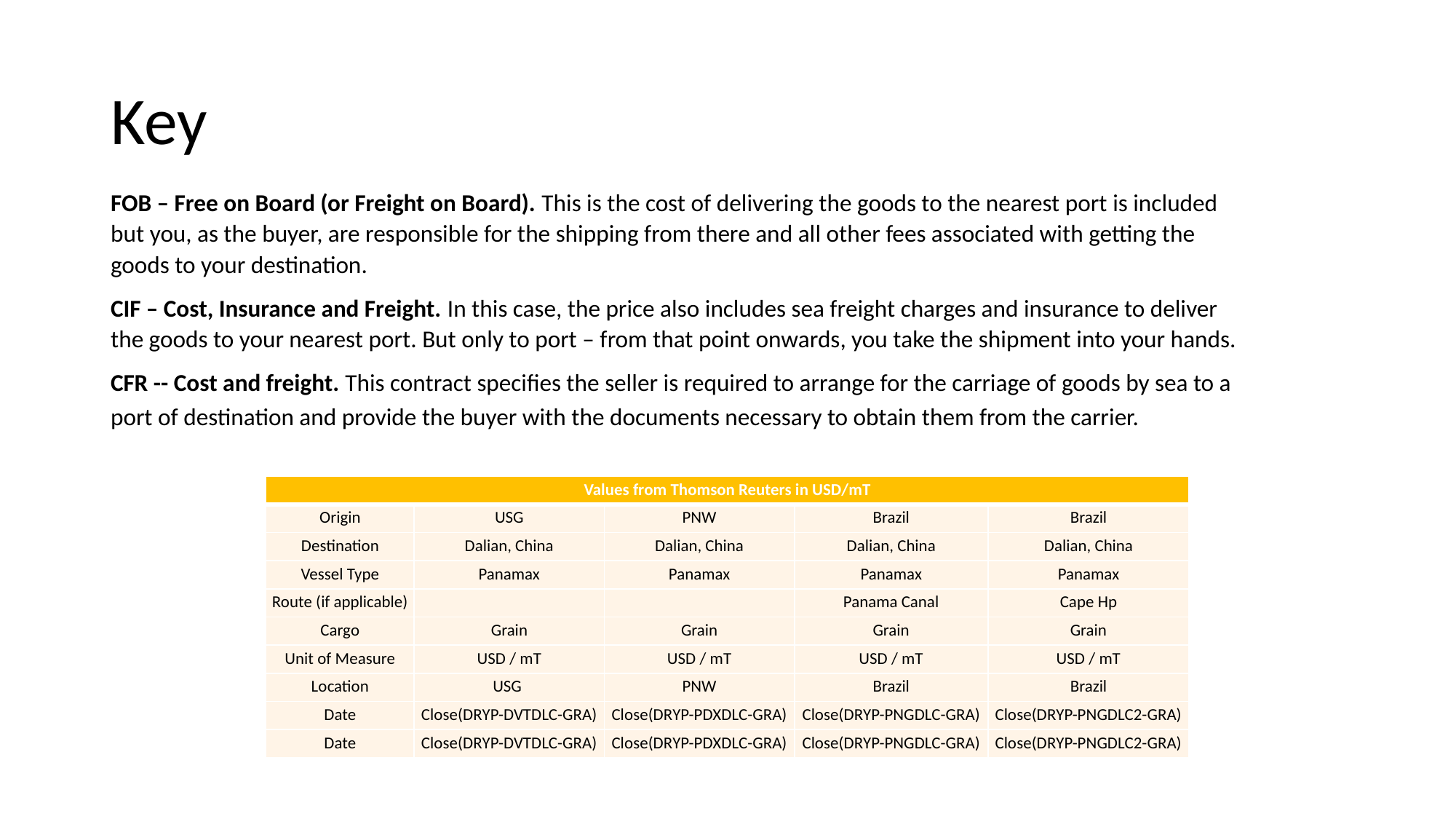

# Key
FOB – Free on Board (or Freight on Board). This is the cost of delivering the goods to the nearest port is included but you, as the buyer, are responsible for the shipping from there and all other fees associated with getting the goods to your destination.
CIF – Cost, Insurance and Freight. In this case, the price also includes sea freight charges and insurance to deliver the goods to your nearest port. But only to port – from that point onwards, you take the shipment into your hands.
CFR -- Cost and freight. This contract specifies the seller is required to arrange for the carriage of goods by sea to a port of destination and provide the buyer with the documents necessary to obtain them from the carrier.

| Values from Thomson Reuters in USD/mT |  |  |  |  |
| --- | --- | --- | --- | --- |
| Origin | USG | PNW | Brazil | Brazil |
| Destination | Dalian, China | Dalian, China | Dalian, China | Dalian, China |
| Vessel Type | Panamax | Panamax | Panamax | Panamax |
| Route (if applicable) |  |  | Panama Canal | Cape Hp |
| Cargo | Grain | Grain | Grain | Grain |
| Unit of Measure | USD / mT | USD / mT | USD / mT | USD / mT |
| Location | USG | PNW | Brazil | Brazil |
| Date | Close(DRYP-DVTDLC-GRA) | Close(DRYP-PDXDLC-GRA) | Close(DRYP-PNGDLC-GRA) | Close(DRYP-PNGDLC2-GRA) |
| Date | Close(DRYP-DVTDLC-GRA) | Close(DRYP-PDXDLC-GRA) | Close(DRYP-PNGDLC-GRA) | Close(DRYP-PNGDLC2-GRA) |